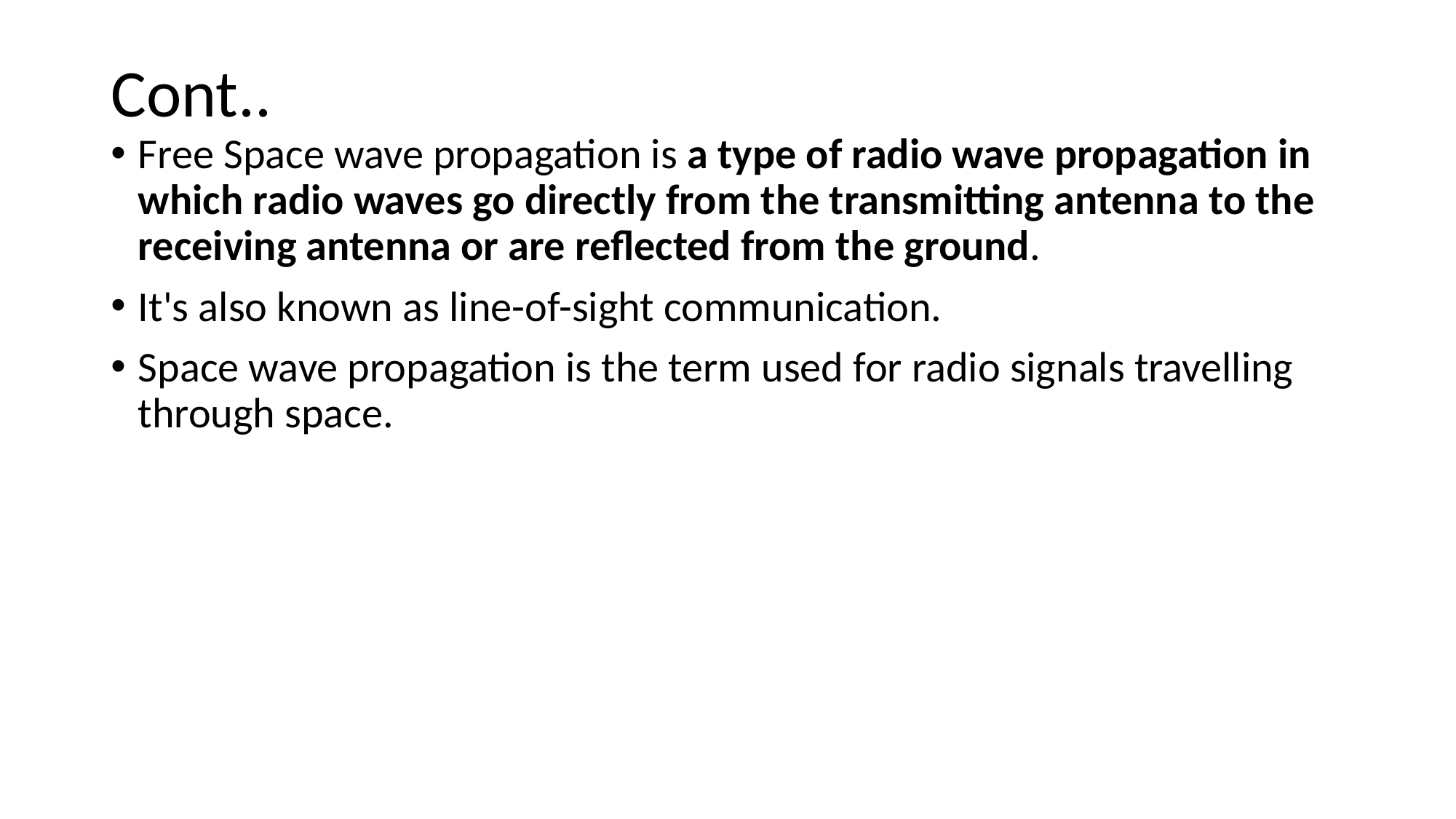

# Cont..
Free Space wave propagation is a type of radio wave propagation in which radio waves go directly from the transmitting antenna to the receiving antenna or are reflected from the ground.
It's also known as line-of-sight communication.
Space wave propagation is the term used for radio signals travelling through space.